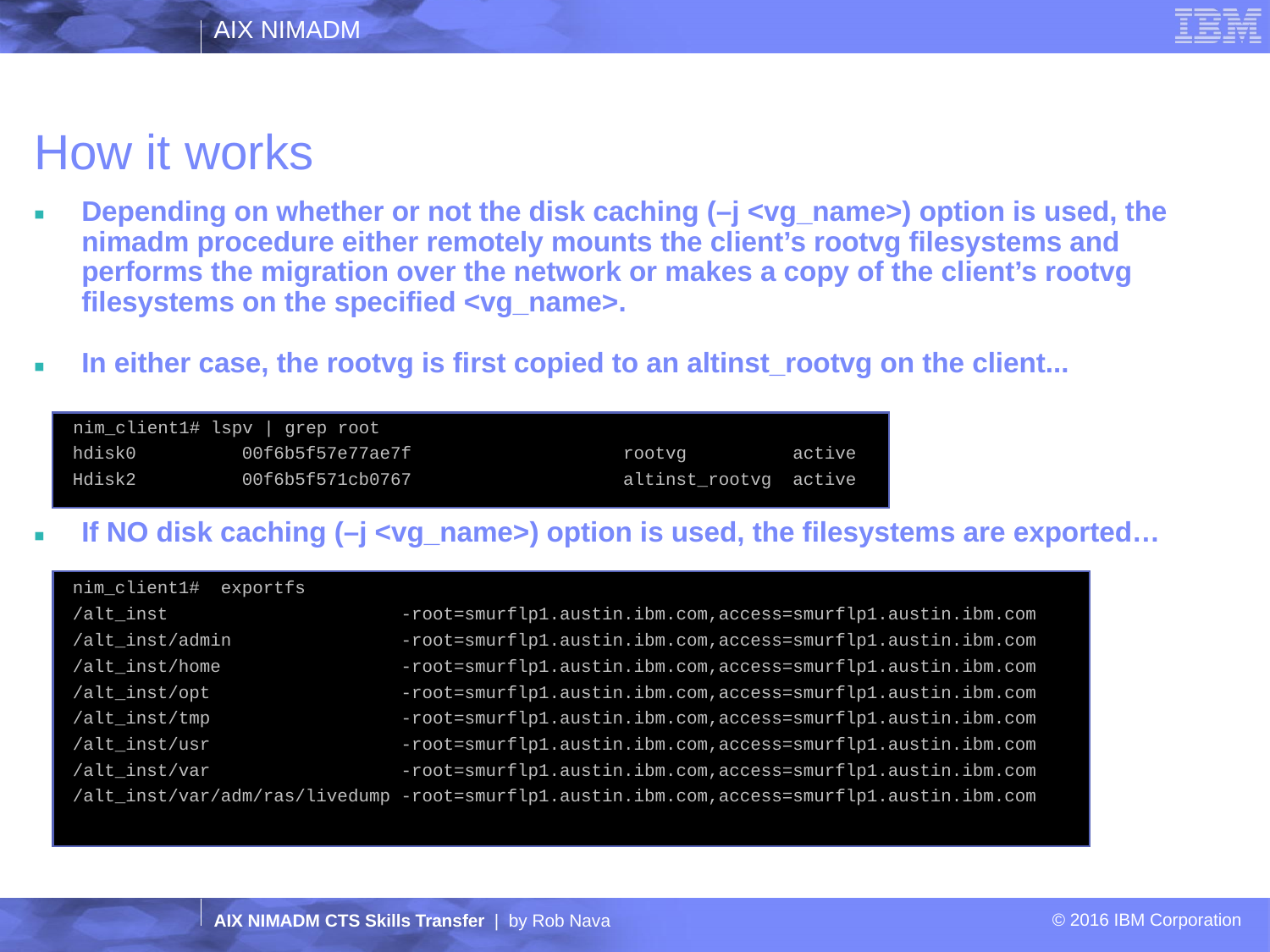

# How it works
Depending on whether or not the disk caching (–j <vg_name>) option is used, the nimadm procedure either remotely mounts the client’s rootvg filesystems and performs the migration over the network or makes a copy of the client’s rootvg filesystems on the specified <vg_name>.

In either case, the rootvg is first copied to an altinst_rootvg on the client...

     nim_client1# lspv | grep root
hdisk0          00f6b5f57e77ae7f                    rootvg          active
Hdisk2          00f6b5f571cb0767                    altinst_rootvg  active

If NO disk caching (–j <vg_name>) option is used, the filesystems are exported…

nim_client1#  exportfs
/alt_inst                      -root=smurflp1.austin.ibm.com,access=smurflp1.austin.ibm.com
/alt_inst/admin                -root=smurflp1.austin.ibm.com,access=smurflp1.austin.ibm.com
/alt_inst/home                 -root=smurflp1.austin.ibm.com,access=smurflp1.austin.ibm.com
/alt_inst/opt                  -root=smurflp1.austin.ibm.com,access=smurflp1.austin.ibm.com
/alt_inst/tmp                  -root=smurflp1.austin.ibm.com,access=smurflp1.austin.ibm.com
/alt_inst/usr                  -root=smurflp1.austin.ibm.com,access=smurflp1.austin.ibm.com
/alt_inst/var                  -root=smurflp1.austin.ibm.com,access=smurflp1.austin.ibm.com
/alt_inst/var/adm/ras/livedump -root=smurflp1.austin.ibm.com,access=smurflp1.austin.ibm.com